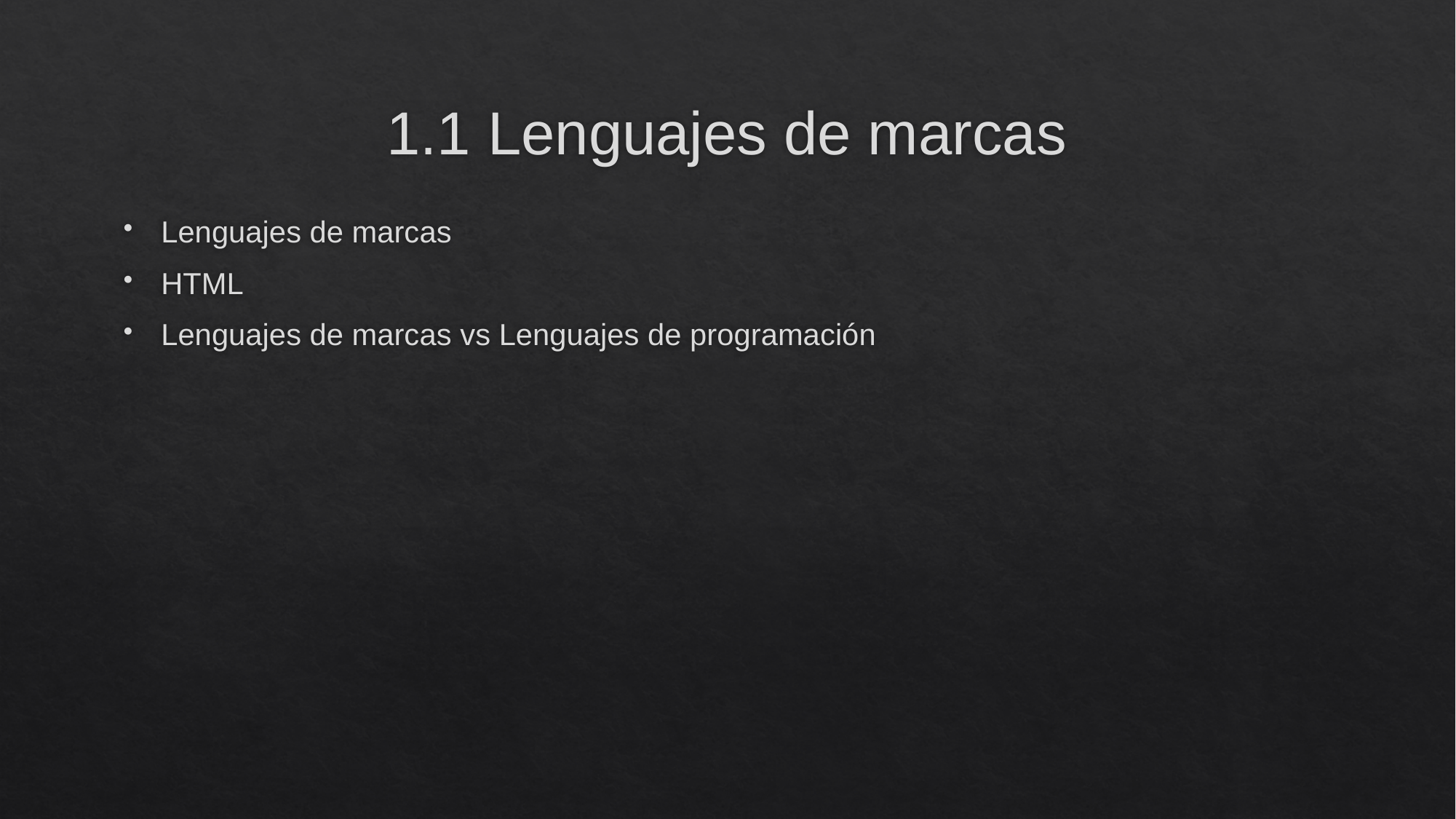

# 1.1 Lenguajes de marcas
Lenguajes de marcas
HTML
Lenguajes de marcas vs Lenguajes de programación